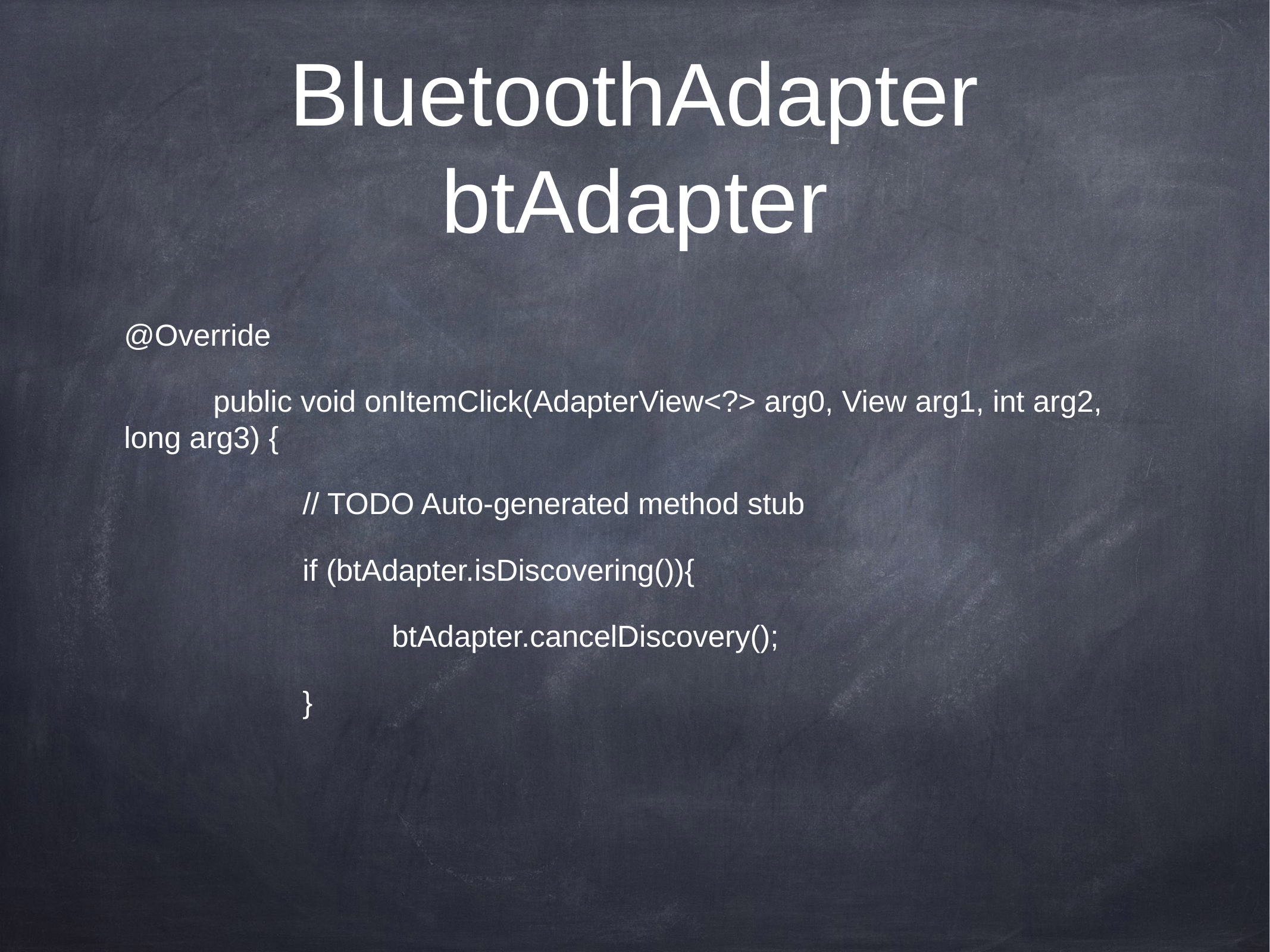

# BluetoothAdapter btAdapter
@Override
	public void onItemClick(AdapterView<?> arg0, View arg1, int arg2, long arg3) {
		// TODO Auto-generated method stub
		if (btAdapter.isDiscovering()){
			btAdapter.cancelDiscovery();
		}